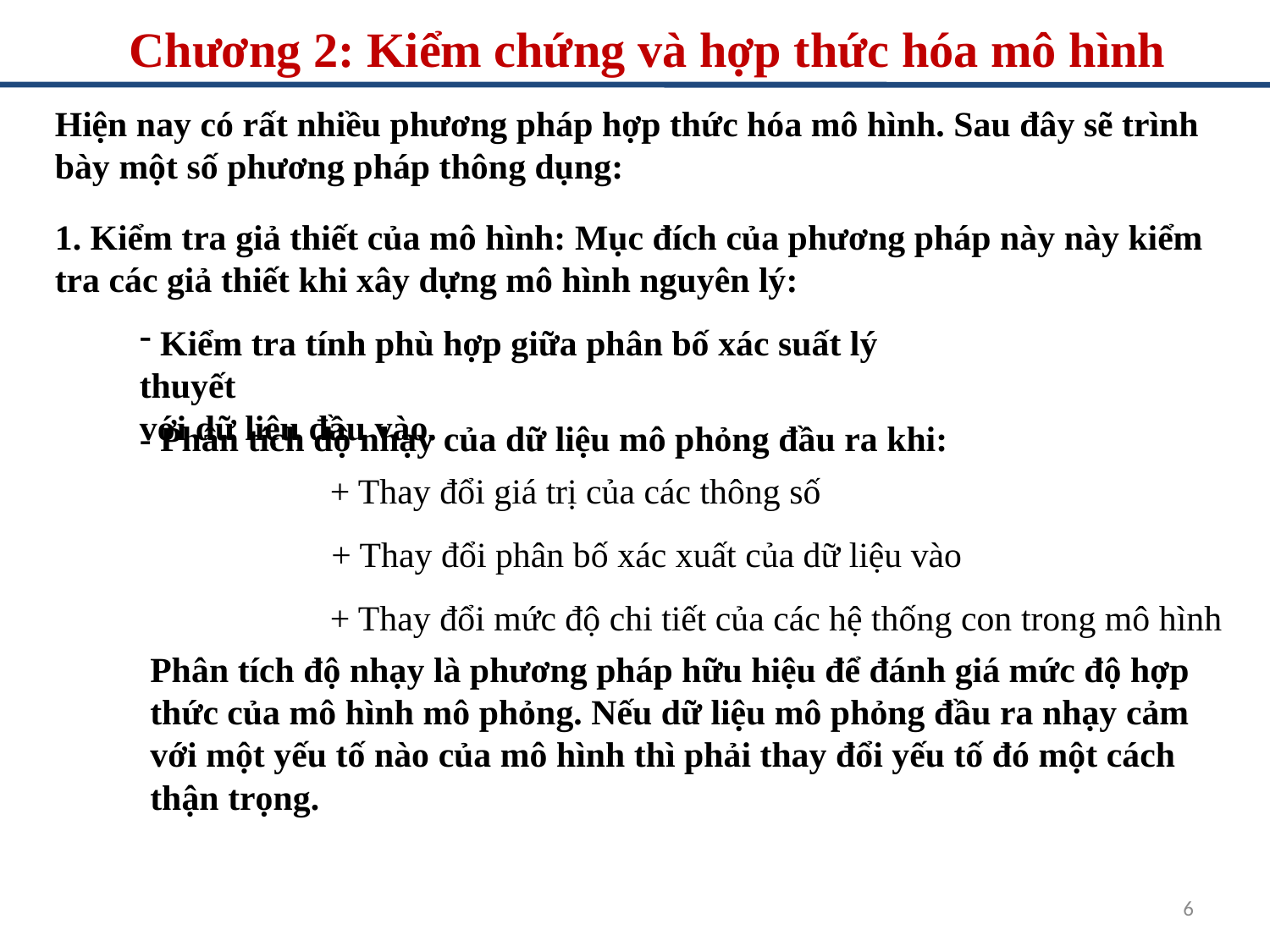

Chương 2: Kiểm chứng và hợp thức hóa mô hình
Hiện nay có rất nhiều phương pháp hợp thức hóa mô hình. Sau đây sẽ trình bày một số phương pháp thông dụng:
1. Kiểm tra giả thiết của mô hình: Mục đích của phương pháp này này kiểm tra các giả thiết khi xây dựng mô hình nguyên lý:
 Kiểm tra tính phù hợp giữa phân bố xác suất lý thuyết
với dữ liệu đầu vào.
- Phân tích độ nhạy của dữ liệu mô phỏng đầu ra khi:
+ Thay đổi giá trị của các thông số
+ Thay đổi phân bố xác xuất của dữ liệu vào
+ Thay đổi mức độ chi tiết của các hệ thống con trong mô hình
Phân tích độ nhạy là phương pháp hữu hiệu để đánh giá mức độ hợp thức của mô hình mô phỏng. Nếu dữ liệu mô phỏng đầu ra nhạy cảm với một yếu tố nào của mô hình thì phải thay đổi yếu tố đó một cách thận trọng.
6